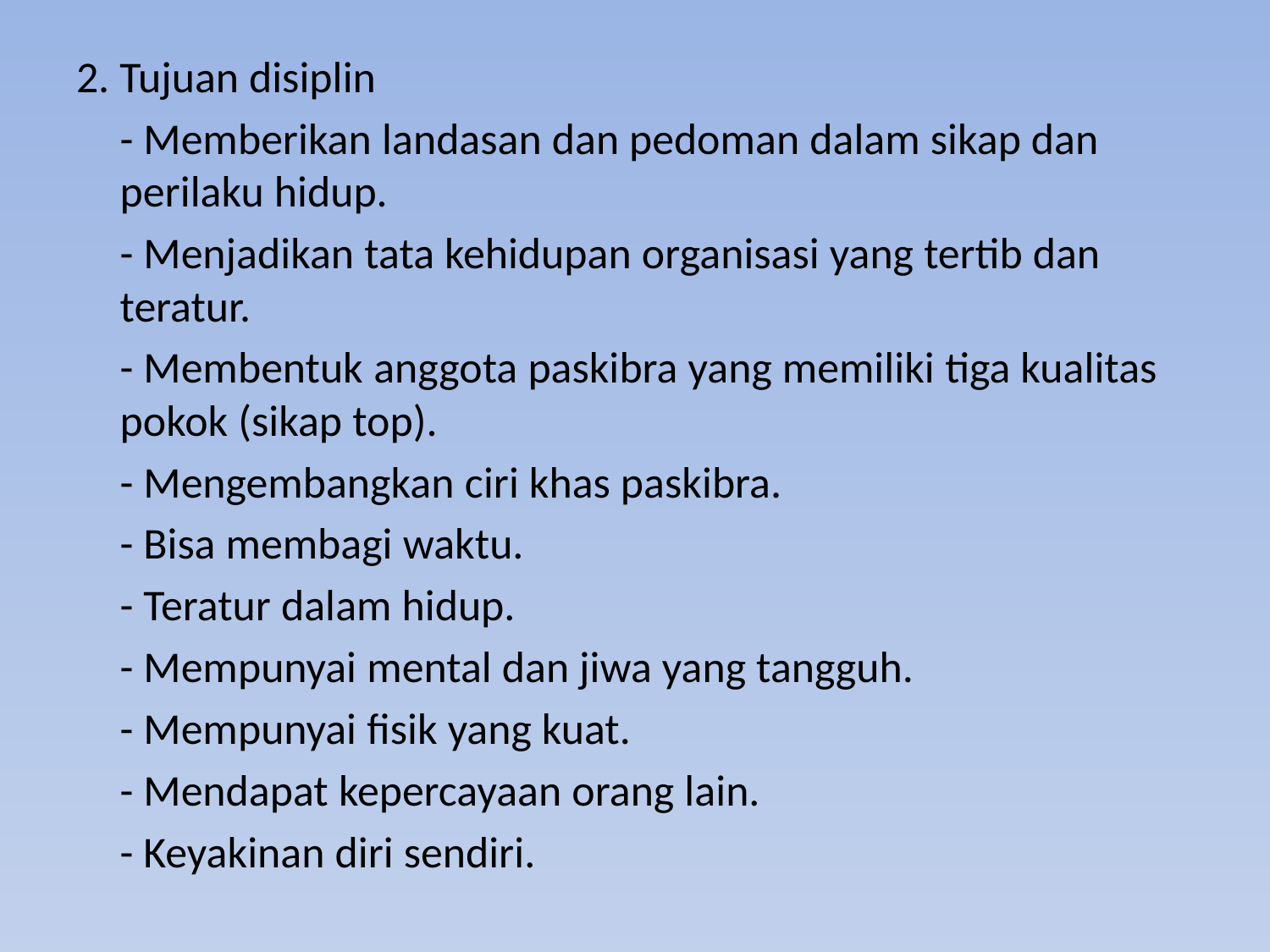

2. Tujuan disiplin
	- Memberikan landasan dan pedoman dalam sikap dan perilaku hidup.
	- Menjadikan tata kehidupan organisasi yang tertib dan teratur.
	- Membentuk anggota paskibra yang memiliki tiga kualitas pokok (sikap top).
	- Mengembangkan ciri khas paskibra.
	- Bisa membagi waktu.
	- Teratur dalam hidup.
	- Mempunyai mental dan jiwa yang tangguh.
	- Mempunyai fisik yang kuat.
	- Mendapat kepercayaan orang lain.
	- Keyakinan diri sendiri.